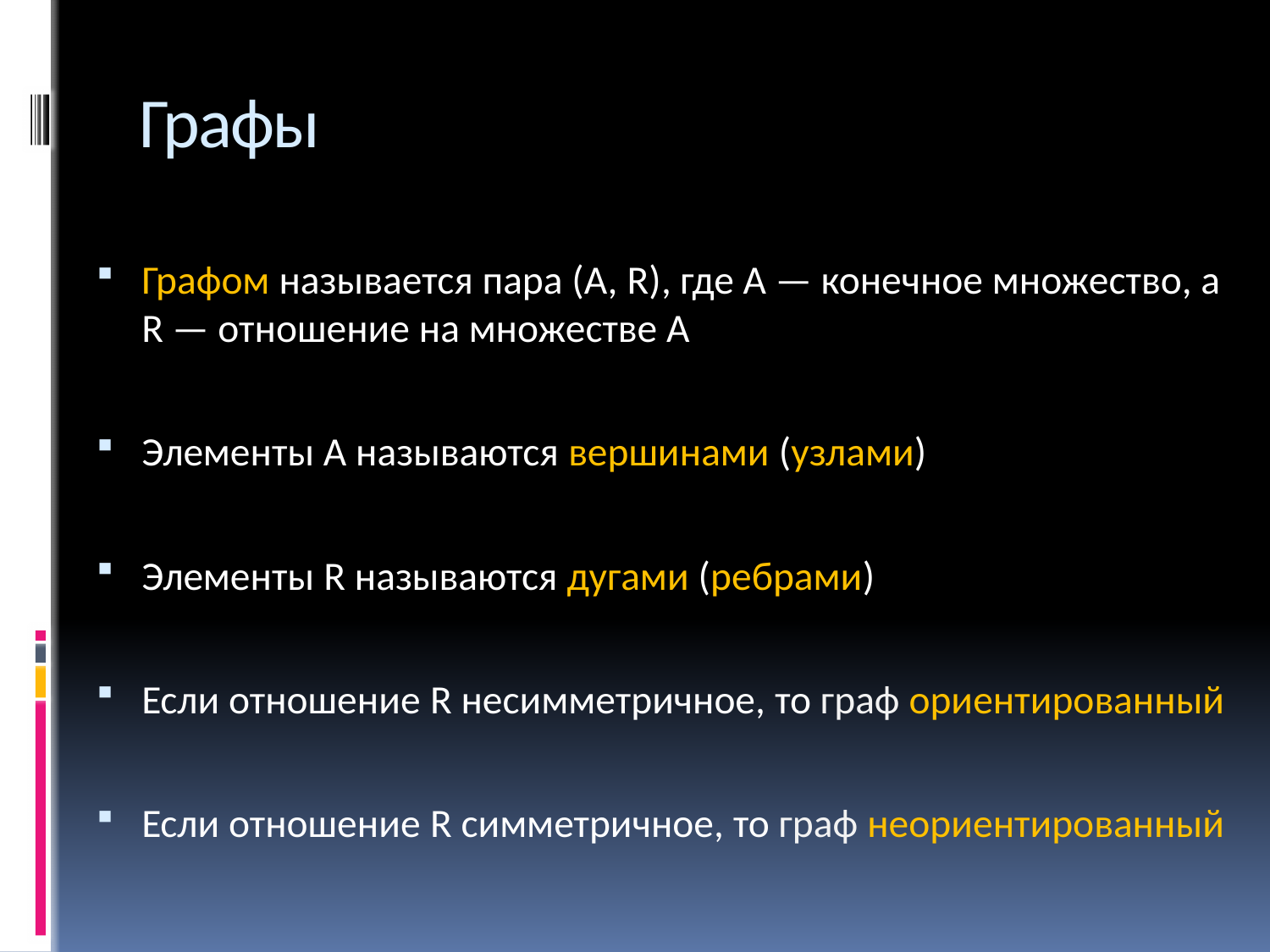

# Графы
Графом называется пара (А, R), где А — конечное множество, а R — отношение на множестве А

Элементы А называются вершинами (узлами)

Элементы R называются дугами (ребрами)

Если отношение R несимметричное, то граф ориентированный

Если отношение R симметричное, то граф неориентированный